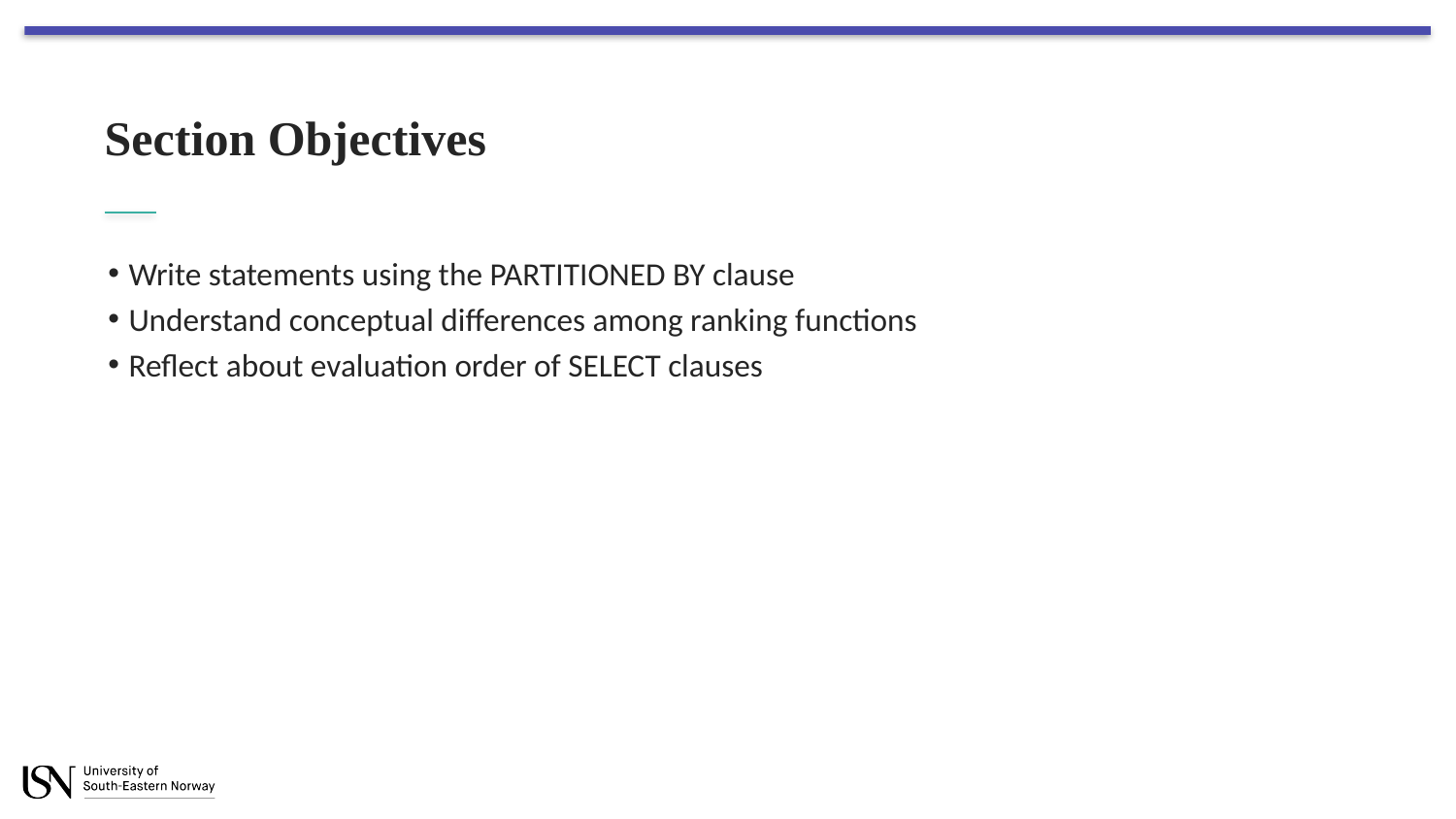

# Section Objectives
Write statements using the PARTITIONED BY clause
Understand conceptual differences among ranking functions
Reflect about evaluation order of SELECT clauses